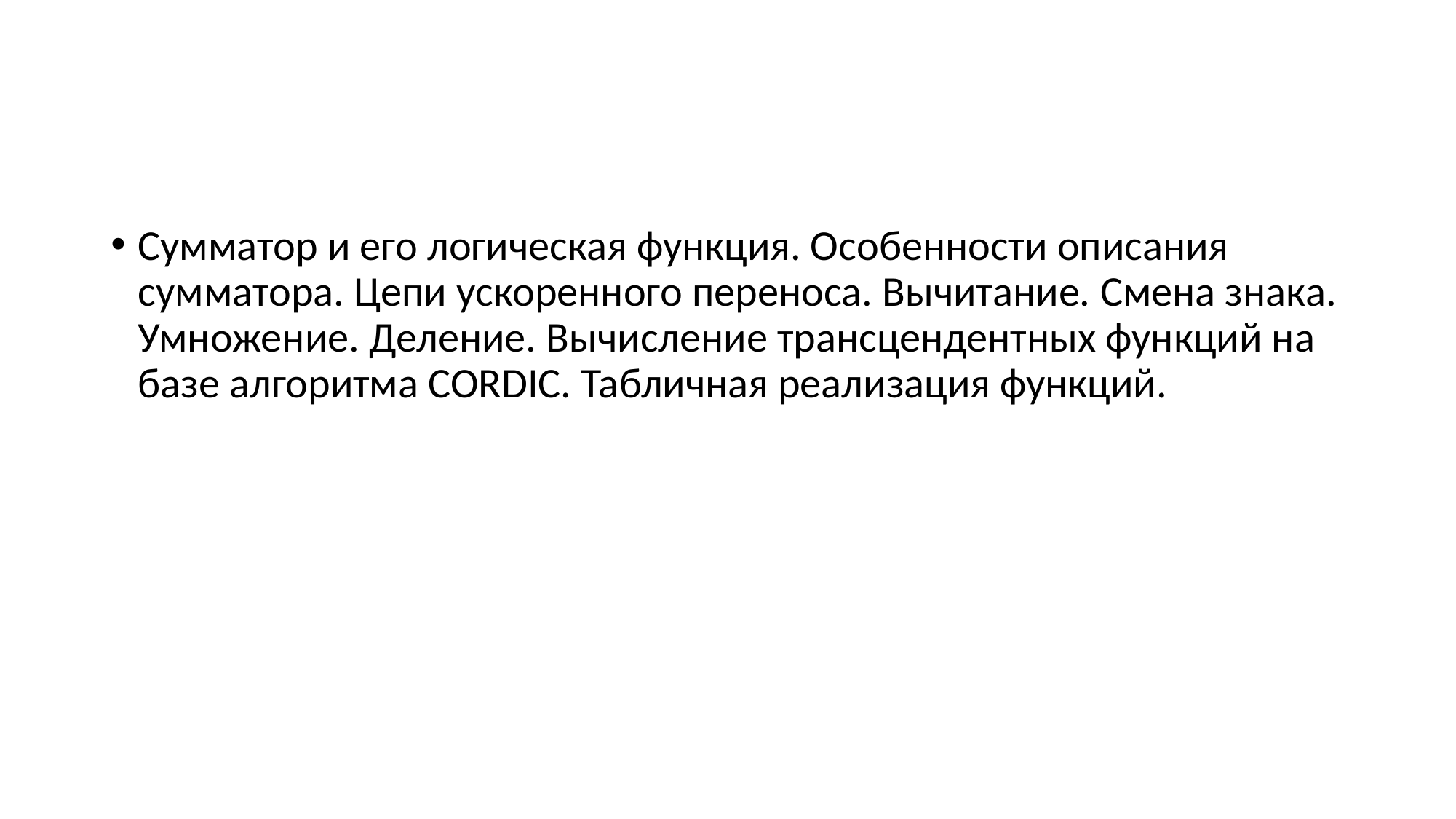

#
Сумматор и его логическая функция. Особенности описания сумматора. Цепи ускоренного переноса. Вычитание. Смена знака. Умножение. Деление. Вычисление трансцендентных функций на базе алгоритма CORDIC. Табличная реализация функций.